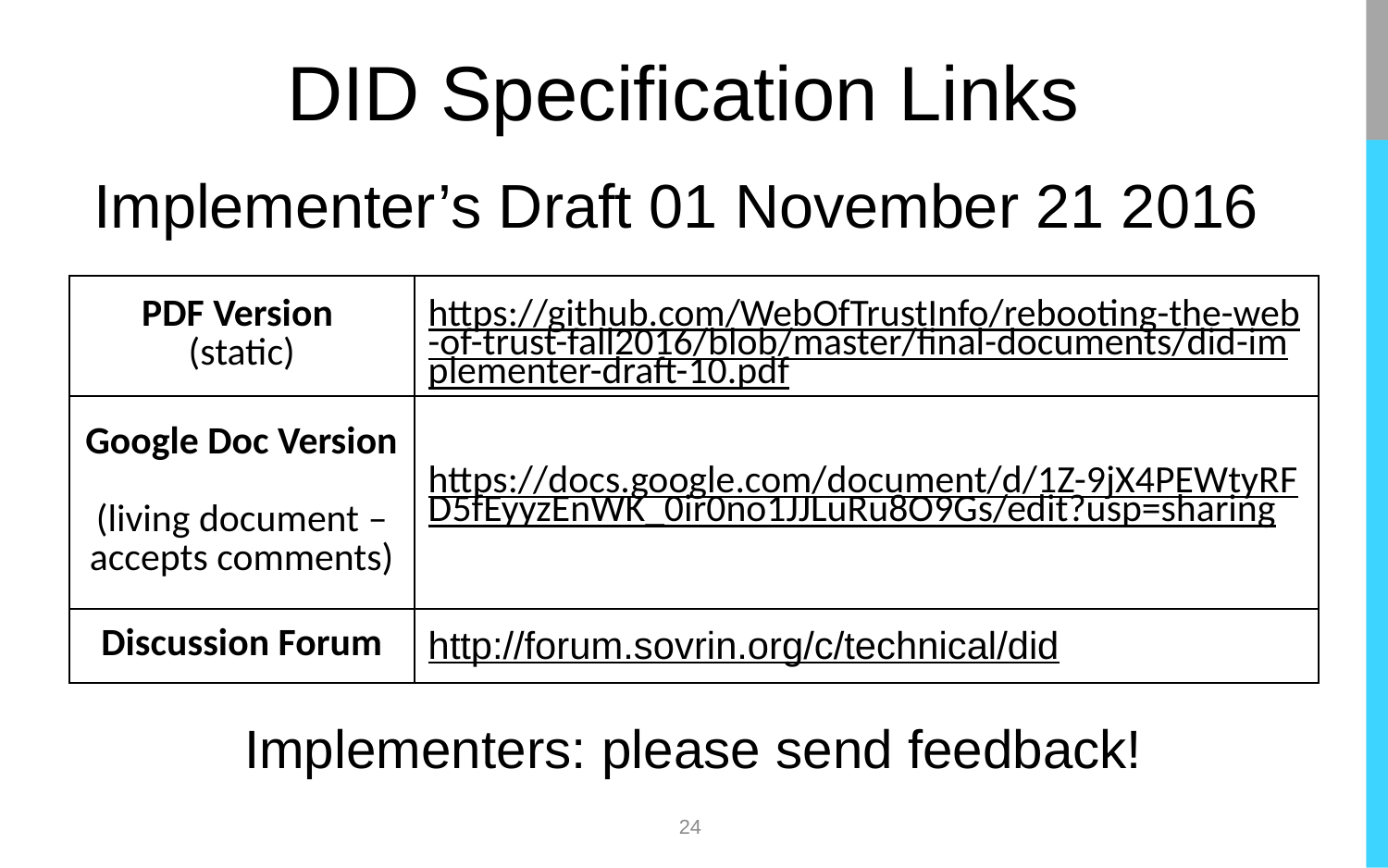

DID Specification Links
Implementer’s Draft 01 November 21 2016
| PDF Version (static) | https://github.com/WebOfTrustInfo/rebooting-the-web-of-trust-fall2016/blob/master/final-documents/did-implementer-draft-10.pdf |
| --- | --- |
| Google Doc Version (living document – accepts comments) | https://docs.google.com/document/d/1Z-9jX4PEWtyRFD5fEyyzEnWK\_0ir0no1JJLuRu8O9Gs/edit?usp=sharing |
| Discussion Forum | http://forum.sovrin.org/c/technical/did |
Implementers: please send feedback!
24